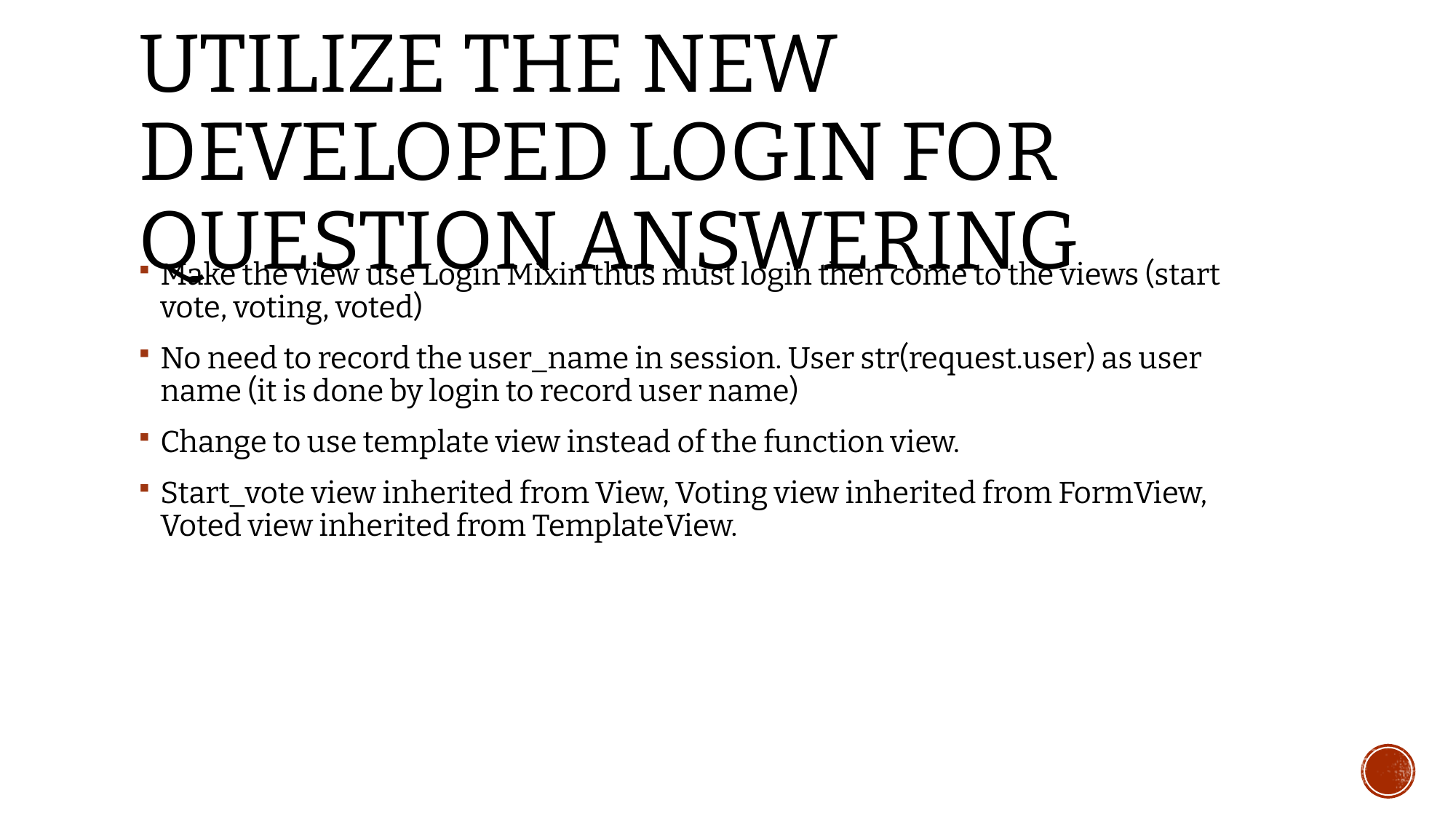

# Utilize the new developed login for question answering
Make the view use Login Mixin thus must login then come to the views (start vote, voting, voted)
No need to record the user_name in session. User str(request.user) as user name (it is done by login to record user name)
Change to use template view instead of the function view.
Start_vote view inherited from View, Voting view inherited from FormView, Voted view inherited from TemplateView.